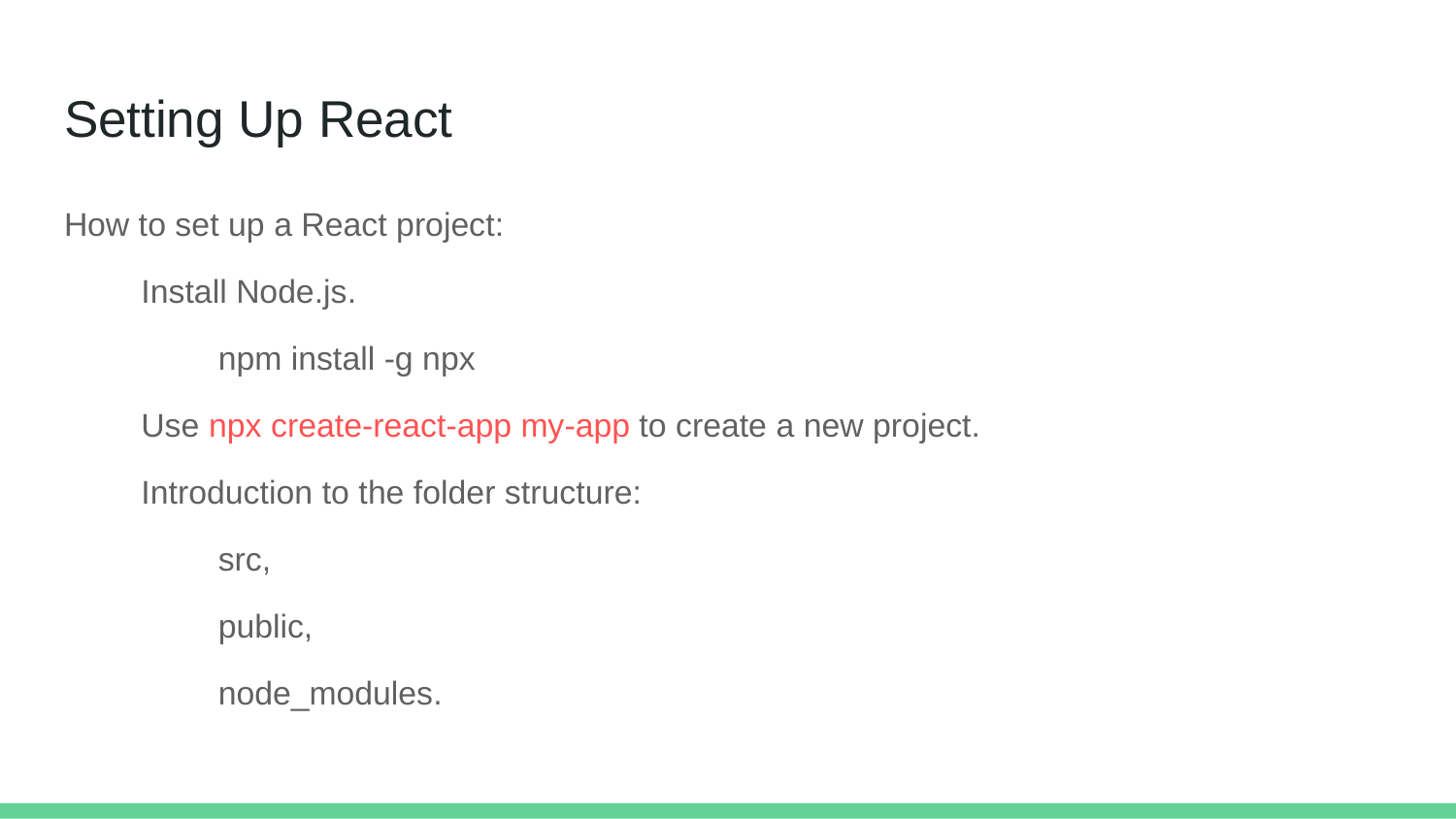

# Setting Up React
How to set up a React project:
Install Node.js.
npm install -g npx
Use npx create-react-app my-app to create a new project.
Introduction to the folder structure:
src,
public,
node_modules.